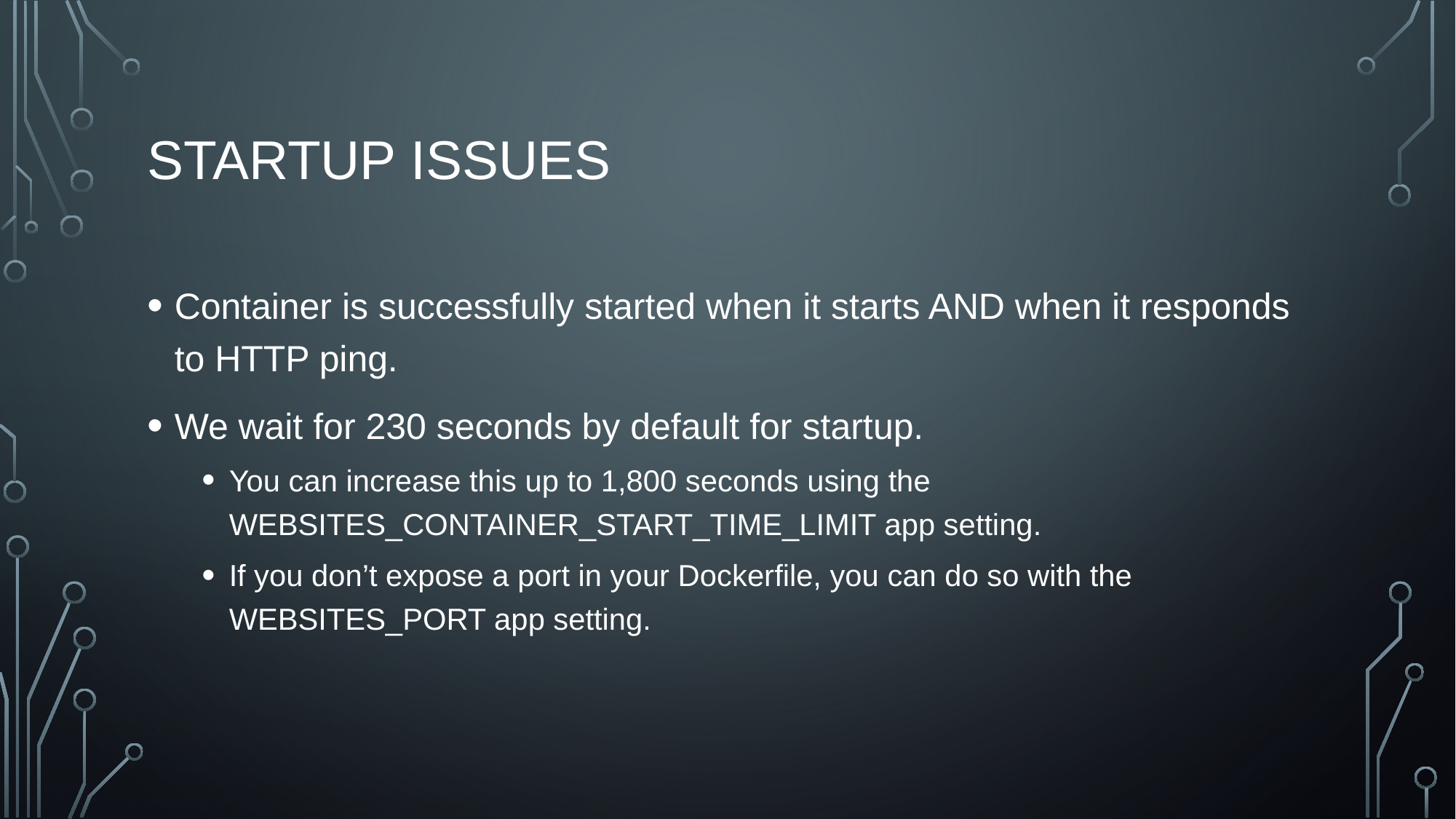

# Startup Issues
Container is successfully started when it starts AND when it responds to HTTP ping.
We wait for 230 seconds by default for startup.
You can increase this up to 1,800 seconds using the WEBSITES_CONTAINER_START_TIME_LIMIT app setting.
If you don’t expose a port in your Dockerfile, you can do so with the WEBSITES_PORT app setting.